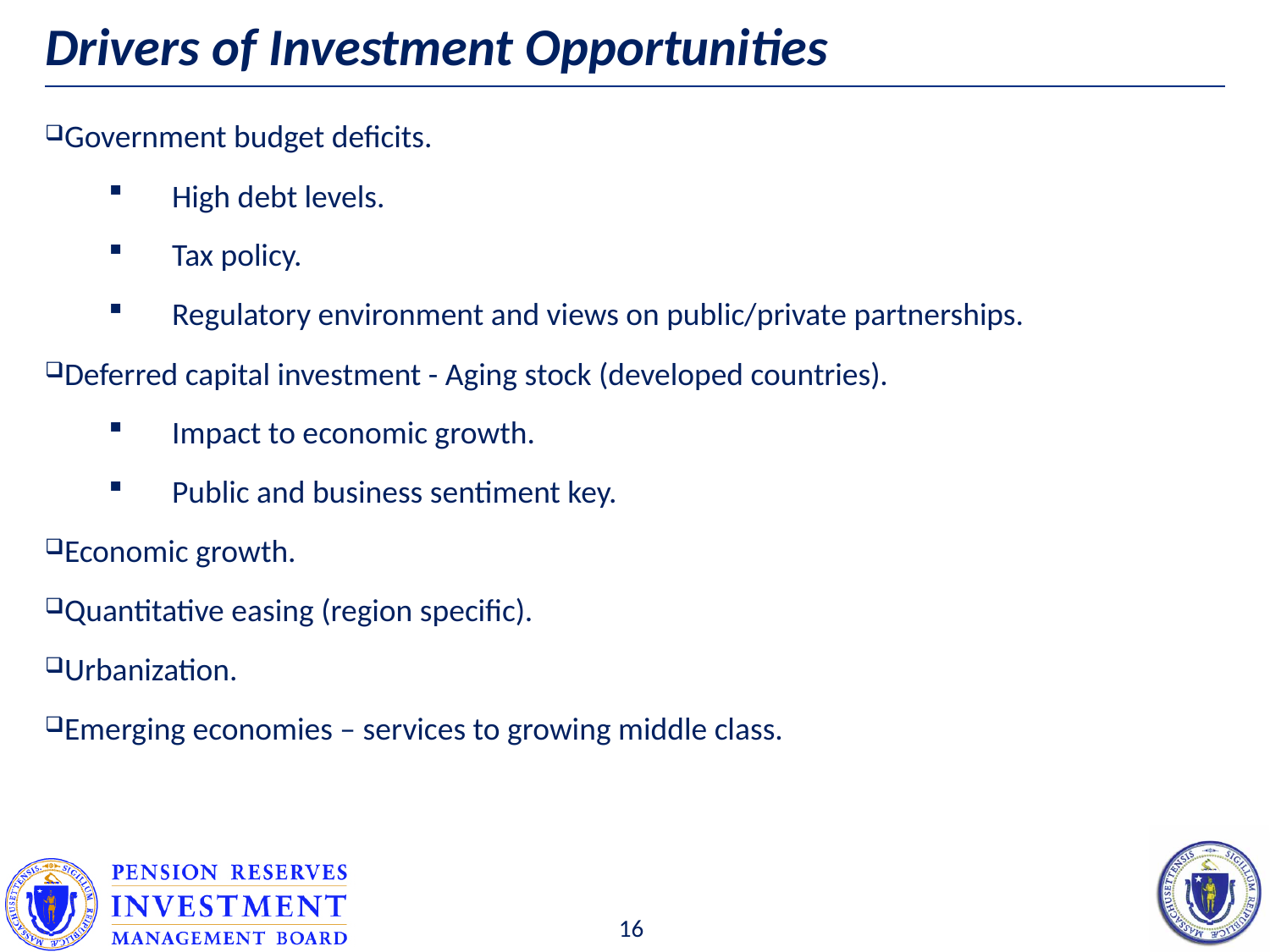

# Drivers of Investment Opportunities
Government budget deficits.
High debt levels.
Tax policy.
Regulatory environment and views on public/private partnerships.
Deferred capital investment - Aging stock (developed countries).
Impact to economic growth.
Public and business sentiment key.
Economic growth.
Quantitative easing (region specific).
Urbanization.
Emerging economies – services to growing middle class.